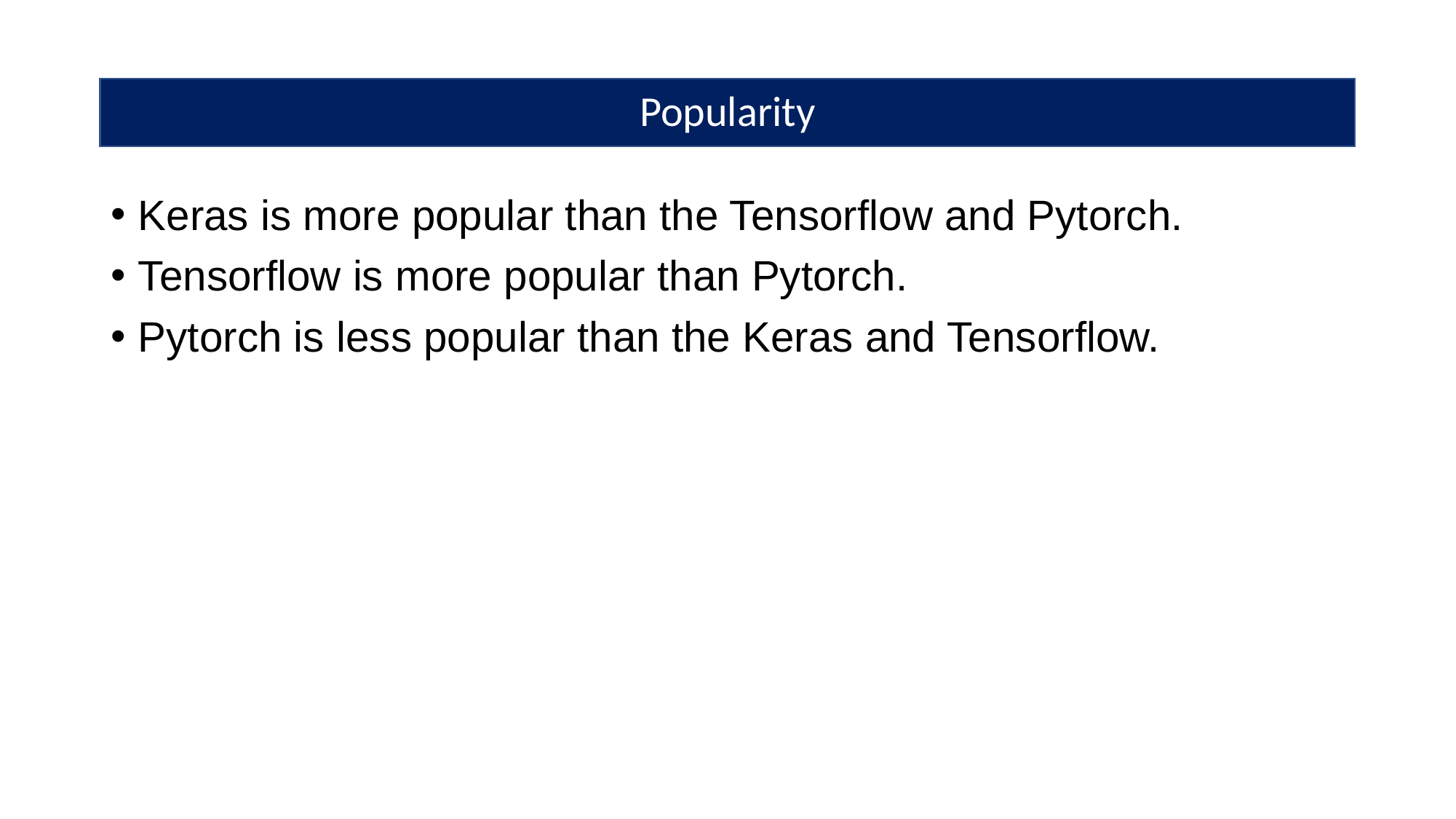

# Popularity
Keras is more popular than the Tensorflow and Pytorch.
Tensorflow is more popular than Pytorch.
Pytorch is less popular than the Keras and Tensorflow.